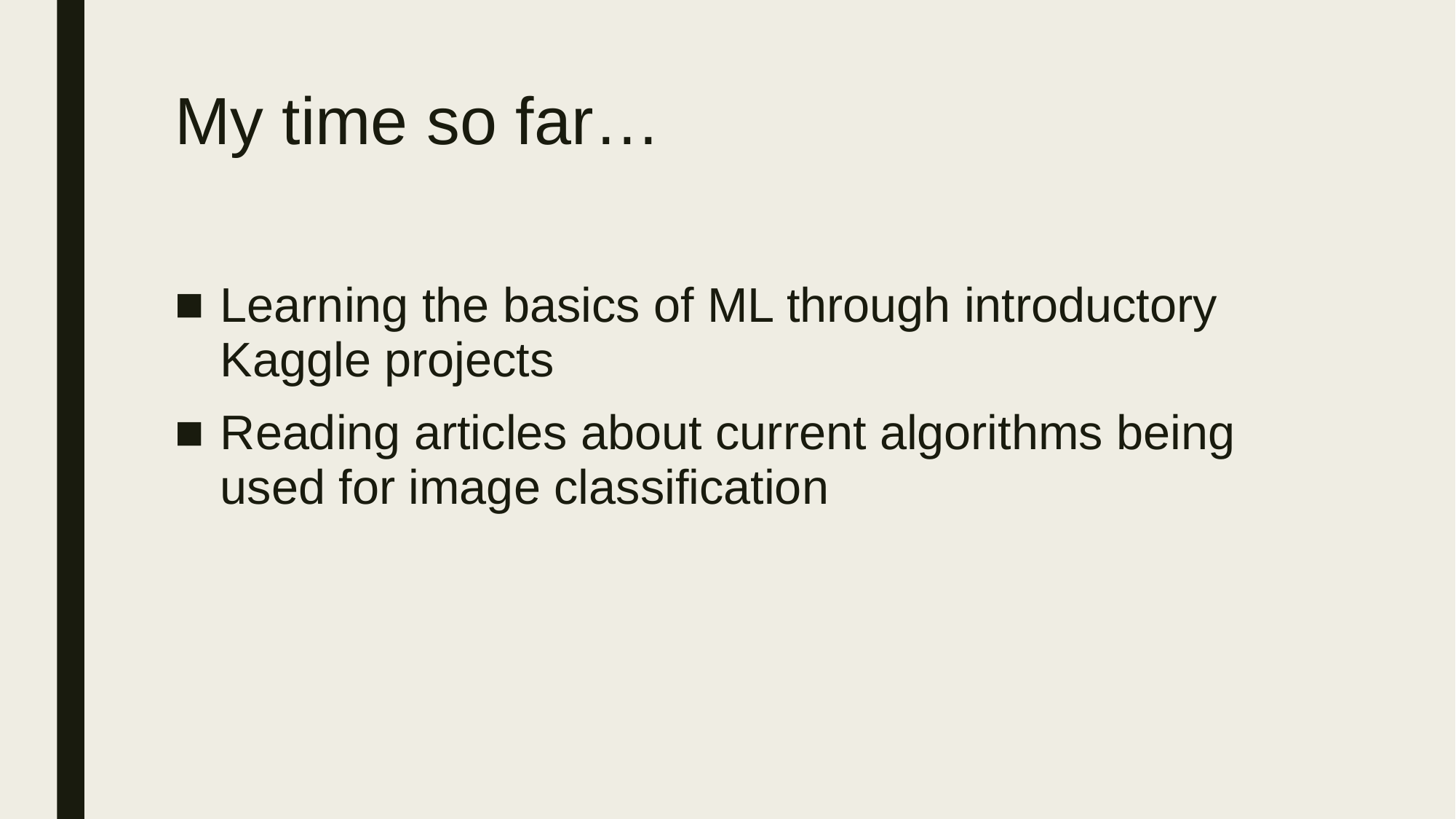

# My time so far…
Learning the basics of ML through introductory Kaggle projects
Reading articles about current algorithms being used for image classification